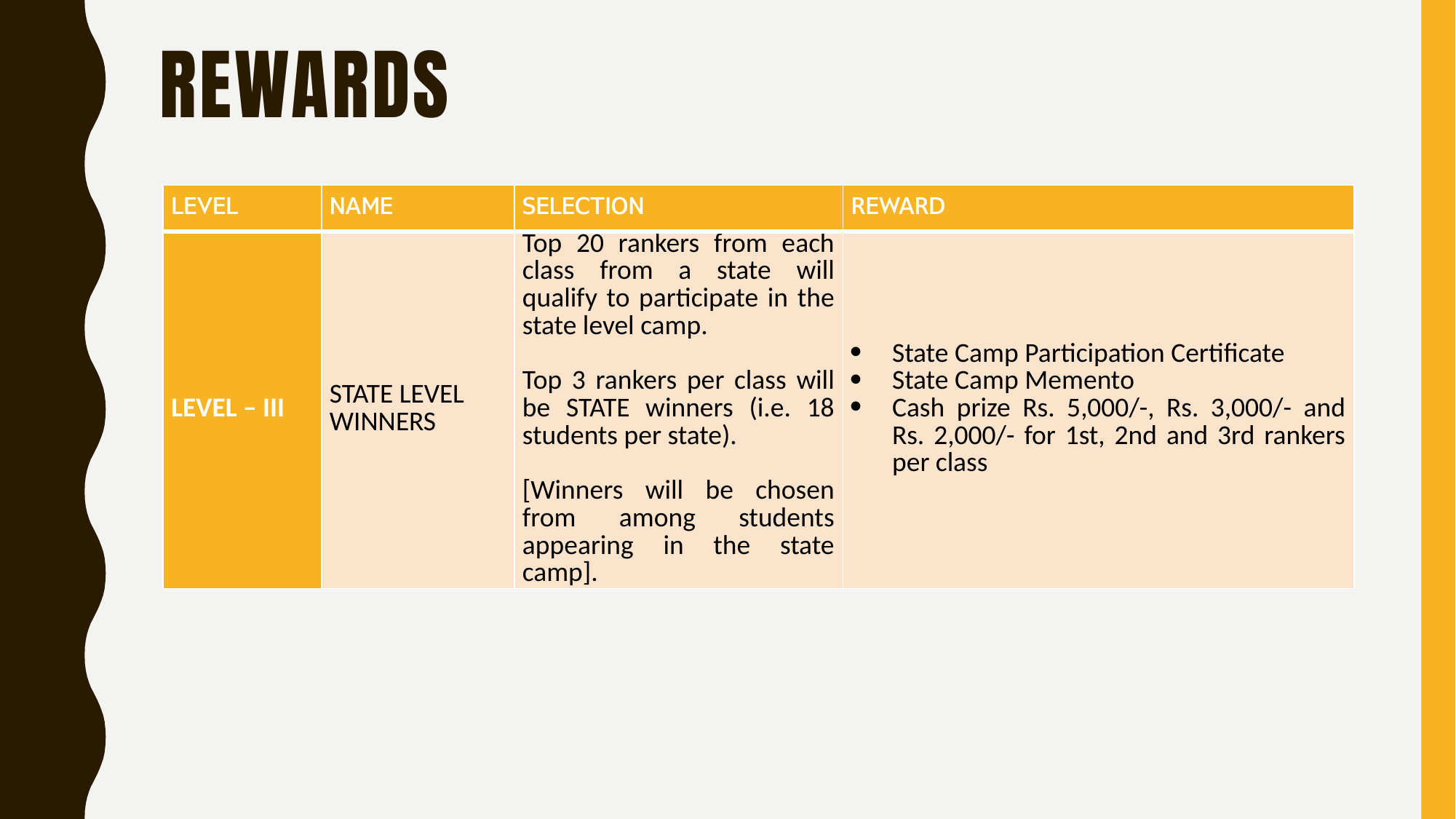

rewards
| LEVEL | NAME | SELECTION | REWARD |
| --- | --- | --- | --- |
| LEVEL – III | STATE LEVEL WINNERS | Top 20 rankers from each class from a state will qualify to participate in the state level camp.   Top 3 rankers per class will be STATE winners (i.e. 18 students per state).   [Winners will be chosen from among students appearing in the state camp]. | State Camp Participation Certificate State Camp Memento Cash prize Rs. 5,000/-, Rs. 3,000/- and Rs. 2,000/- for 1st, 2nd and 3rd rankers per class |